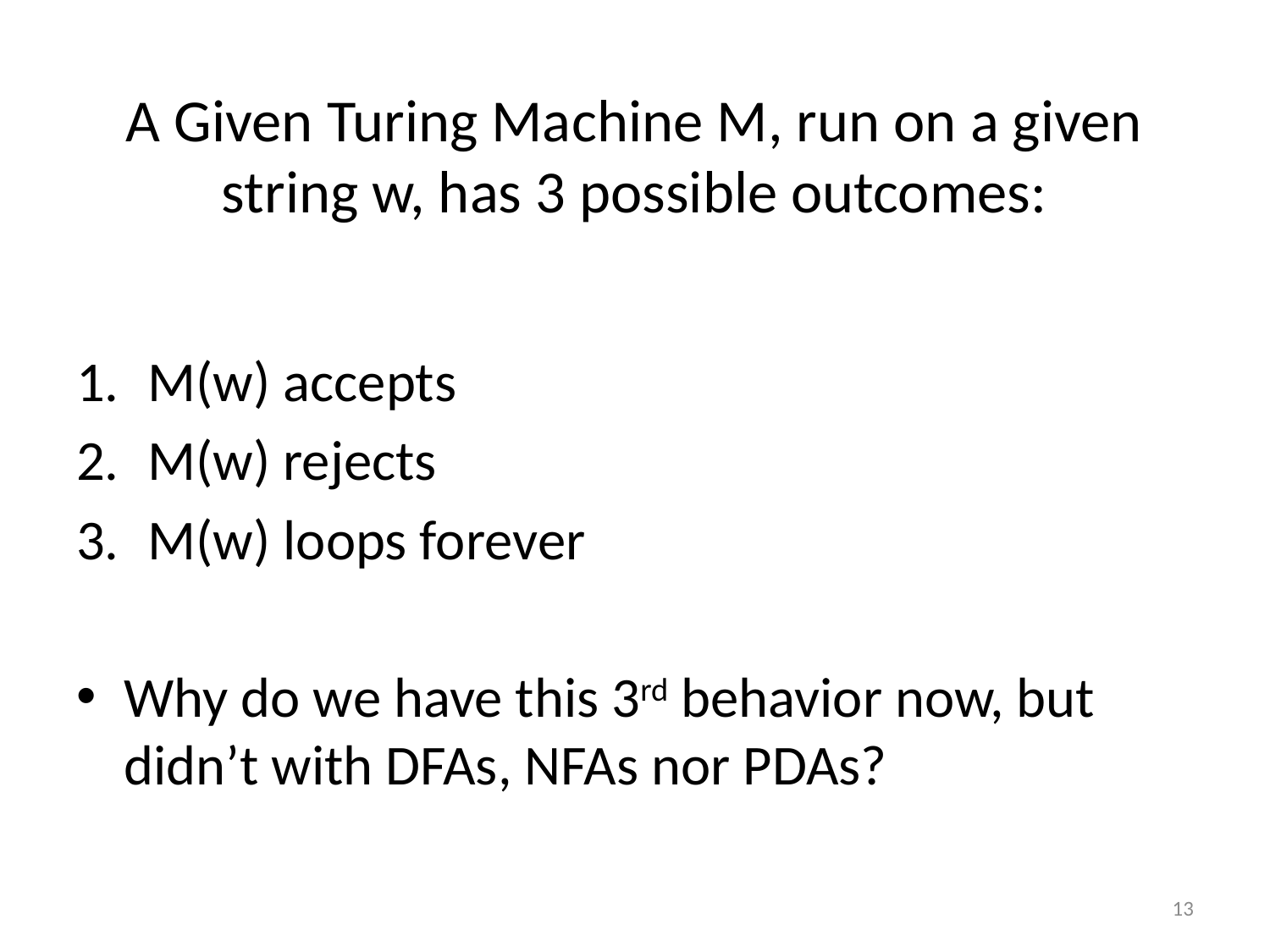

# A Given Turing Machine M, run on a given string w, has 3 possible outcomes:
M(w) accepts
M(w) rejects
M(w) loops forever

Why do we have this 3rd behavior now, but didn’t with DFAs, NFAs nor PDAs?
13